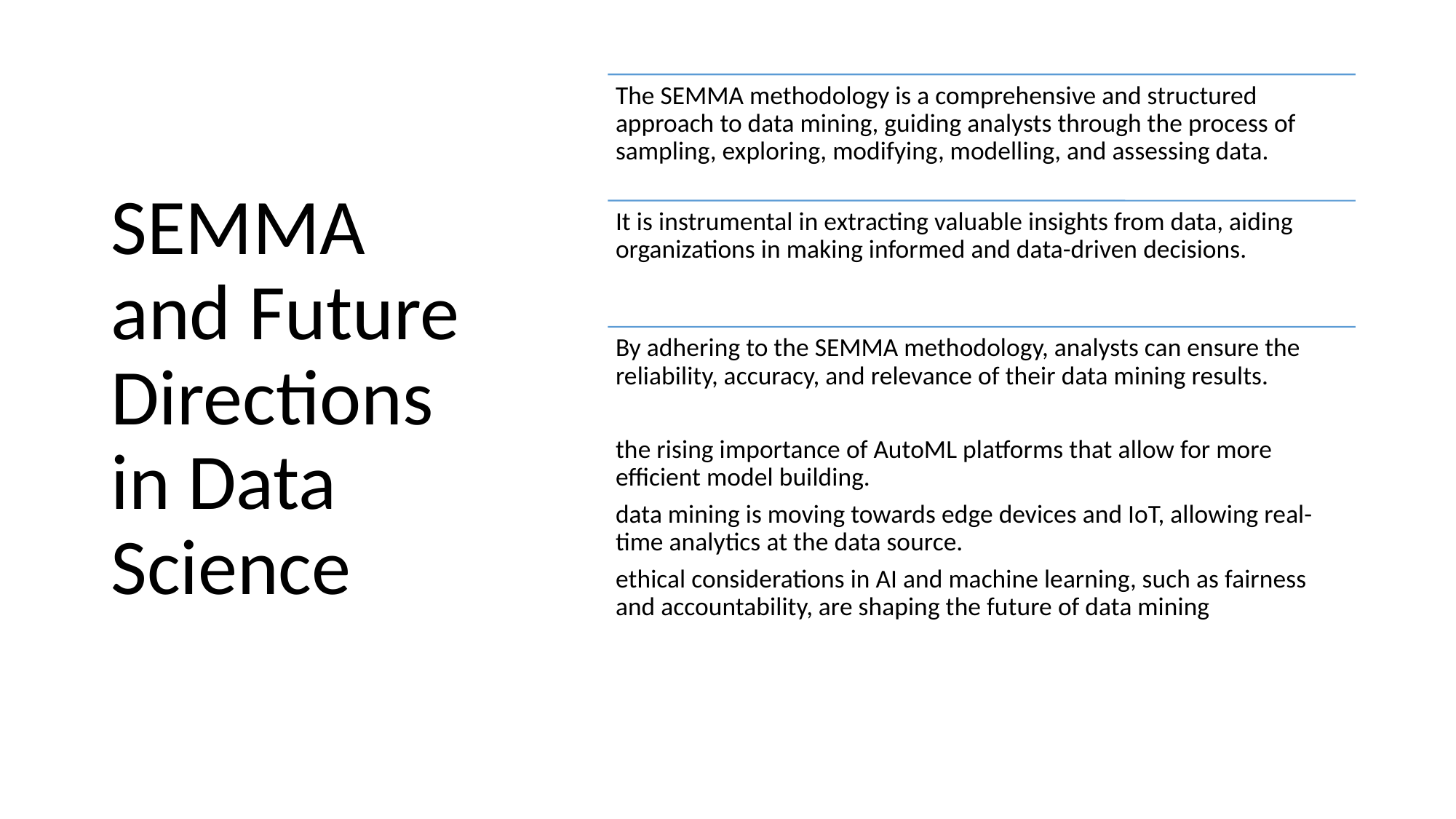

# SEMMA and Future Directions in Data Science
The SEMMA methodology is a comprehensive and structured approach to data mining, guiding analysts through the process of sampling, exploring, modifying, modelling, and assessing data.
It is instrumental in extracting valuable insights from data, aiding organizations in making informed and data-driven decisions.
By adhering to the SEMMA methodology, analysts can ensure the reliability, accuracy, and relevance of their data mining results.

the rising importance of AutoML platforms that allow for more efficient model building.
data mining is moving towards edge devices and IoT, allowing real-time analytics at the data source.
ethical considerations in AI and machine learning, such as fairness and accountability, are shaping the future of data mining